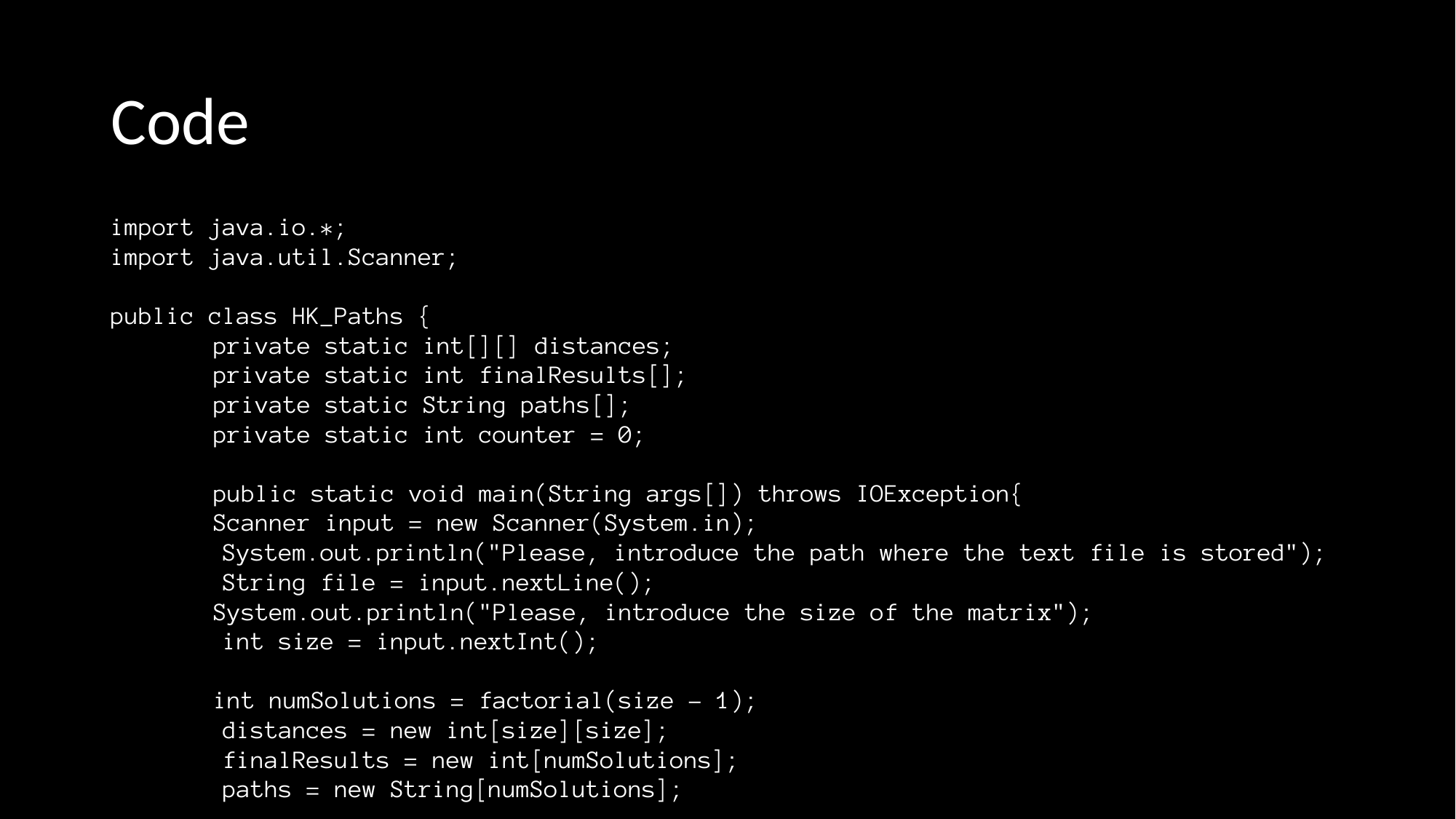

# Code
import java.io.*;
import java.util.Scanner;

public class HK_Paths {
	private static int[][] distances;
	private static int finalResults[];
	private static String paths[];
	private static int counter = 0;

	public static void main(String args[]) throws IOException{
	Scanner input = new Scanner(System.in);
        System.out.println("Please, introduce the path where the text file is stored");
        String file = input.nextLine();
	System.out.println("Please, introduce the size of the matrix");
        int size = input.nextInt();

	int numSolutions = factorial(size - 1);
        distances = new int[size][size];
        finalResults = new int[numSolutions];
        paths = new String[numSolutions];